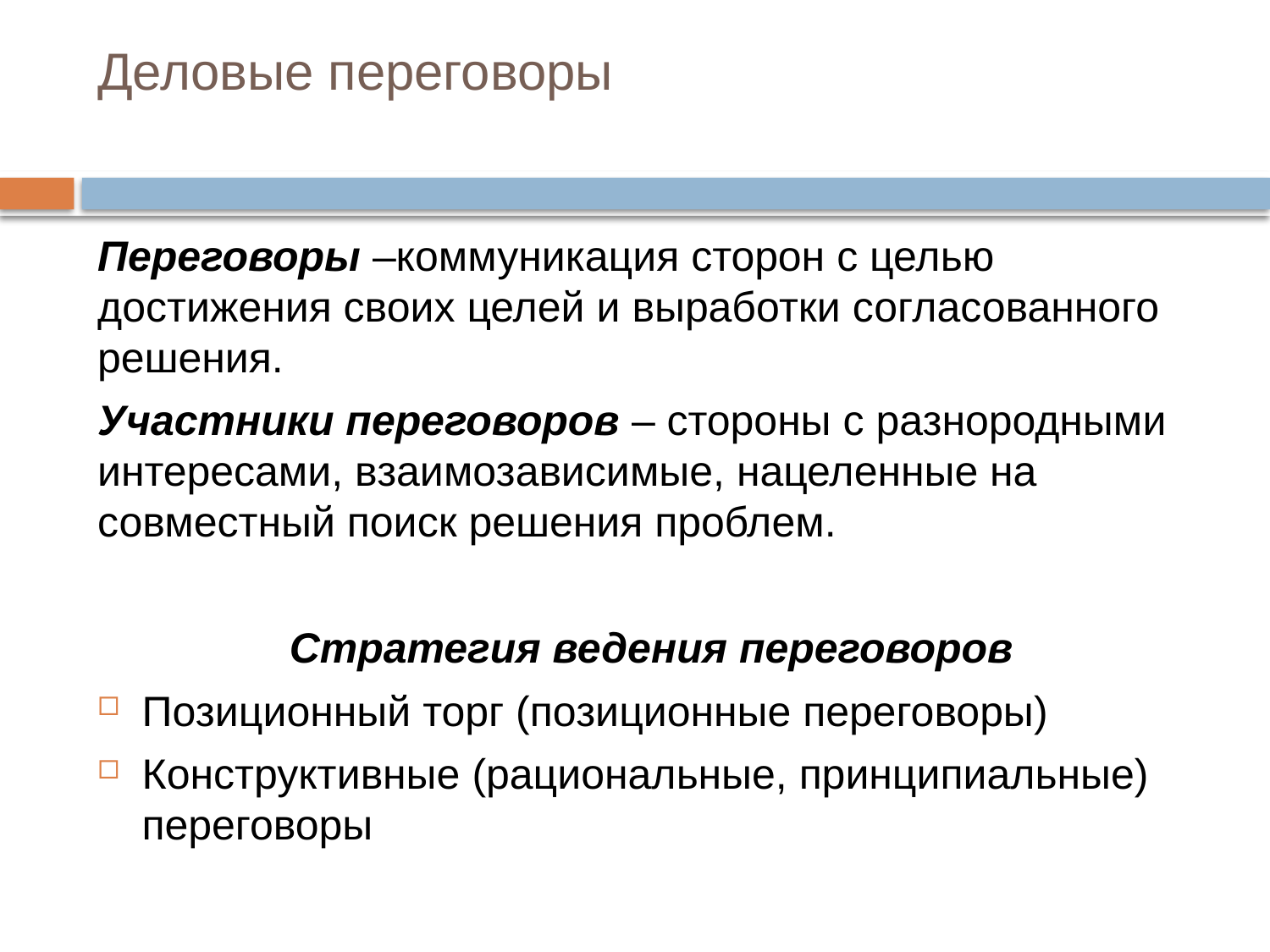

# Деловые переговоры
Переговоры –коммуникация сторон с целью   достижения своих целей и выработки согласованного решения.
Участники переговоров – стороны с разнородными интересами, взаимозависимые, нацеленные на совместный поиск решения проблем.

Стратегия ведения переговоров
Позиционный торг (позиционные переговоры)
Конструктивные (рациональные, принципиальные) переговоры